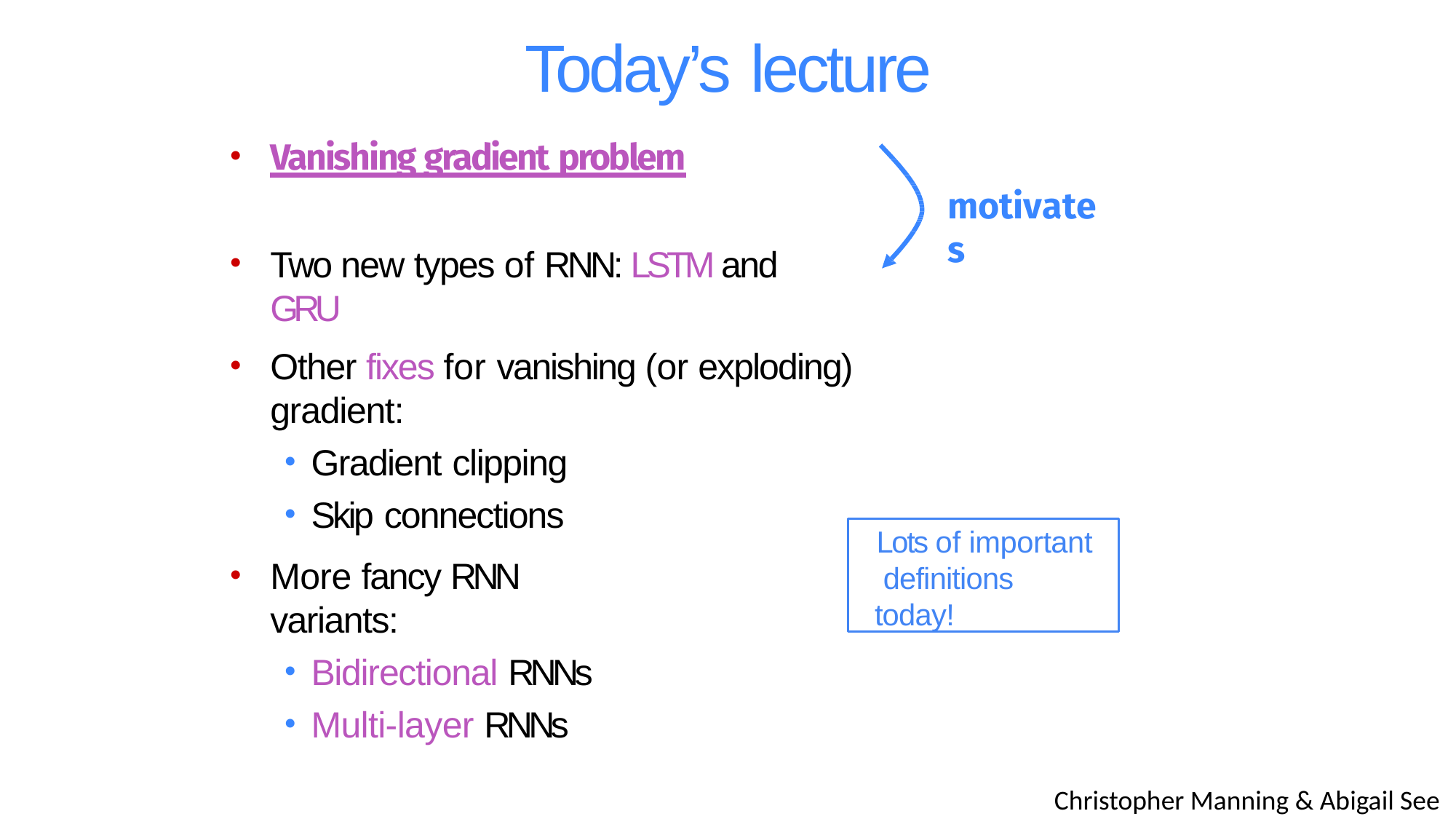

# Today’s lecture
Vanishing gradient problem

Two new types of RNN: LSTM and GRU

motivates
Other fixes for vanishing (or exploding) gradient:
Gradient clipping
Skip connections
Lots of important  definitions today!
More fancy RNN variants:
Bidirectional RNNs
Multi-layer RNNs
Christopher Manning & Abigail See